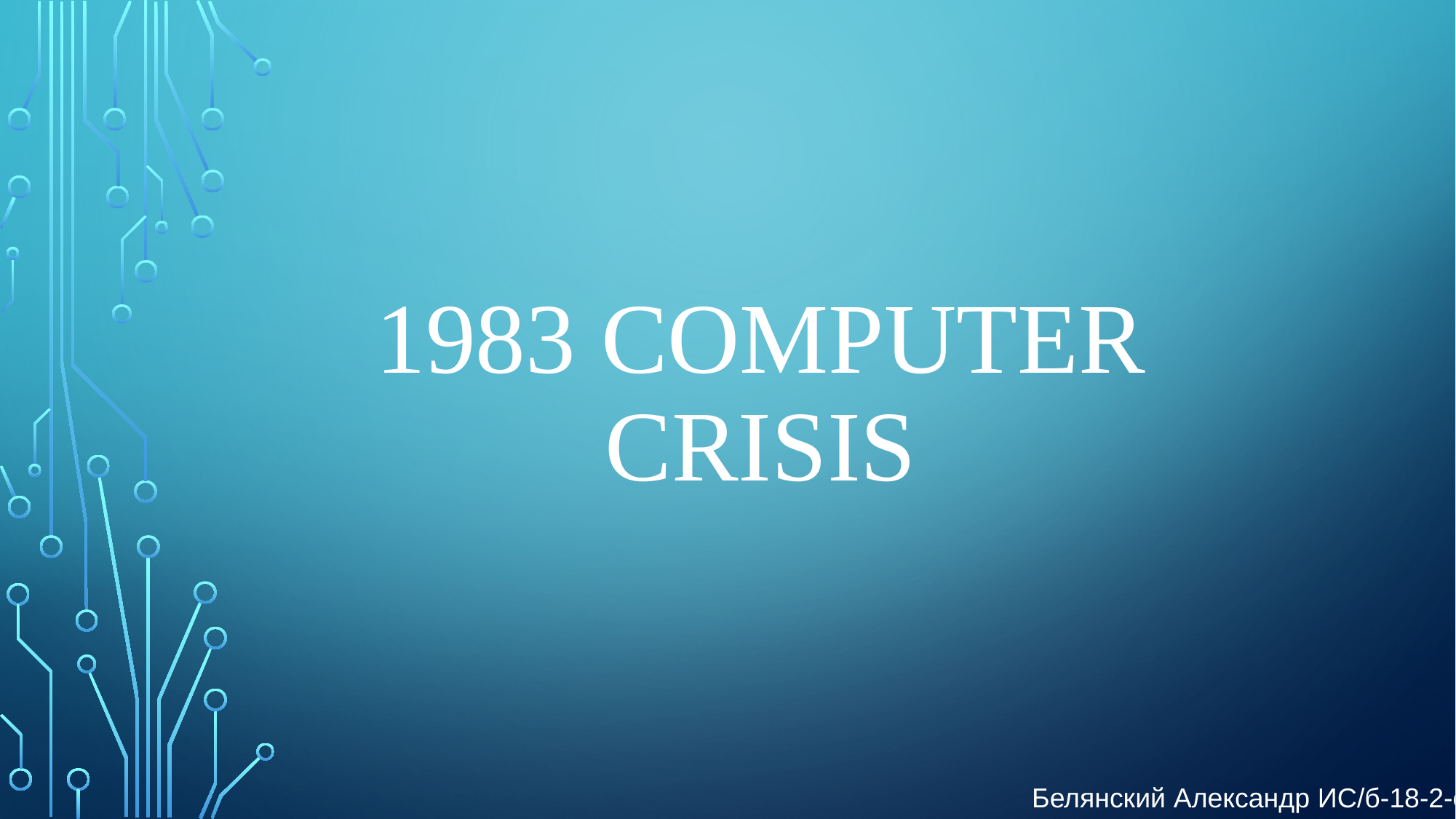

# 1983 computer crisis
Белянский Александр ИC/б-18-2-о